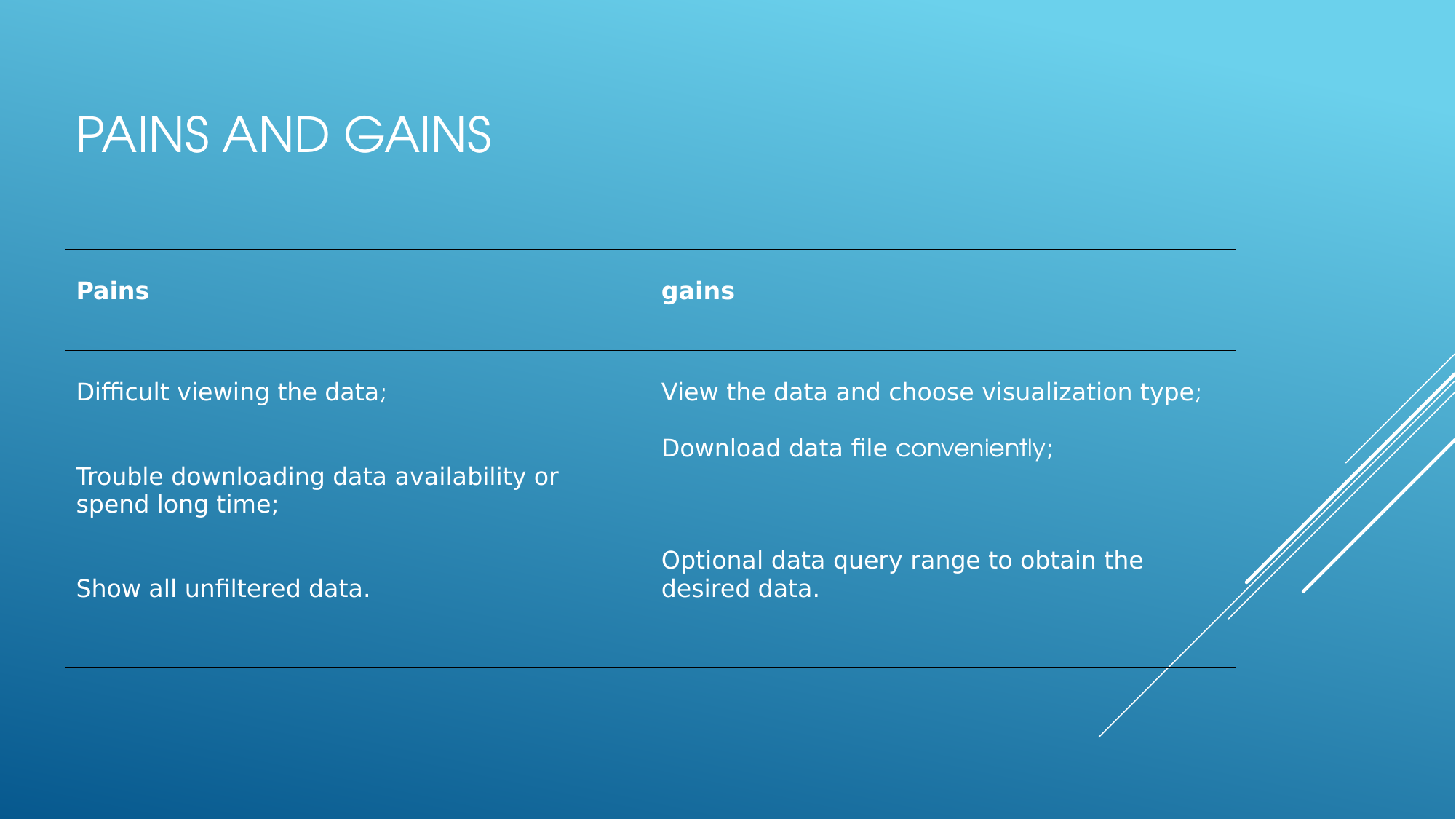

# Pains and Gains
| Pains | gains |
| --- | --- |
| Difficult viewing the data;  Trouble downloading data availability or spend long time;  Show all unfiltered data. | View the data and choose visualization type;  Download data file conveniently;  Optional data query range to obtain the desired data. |